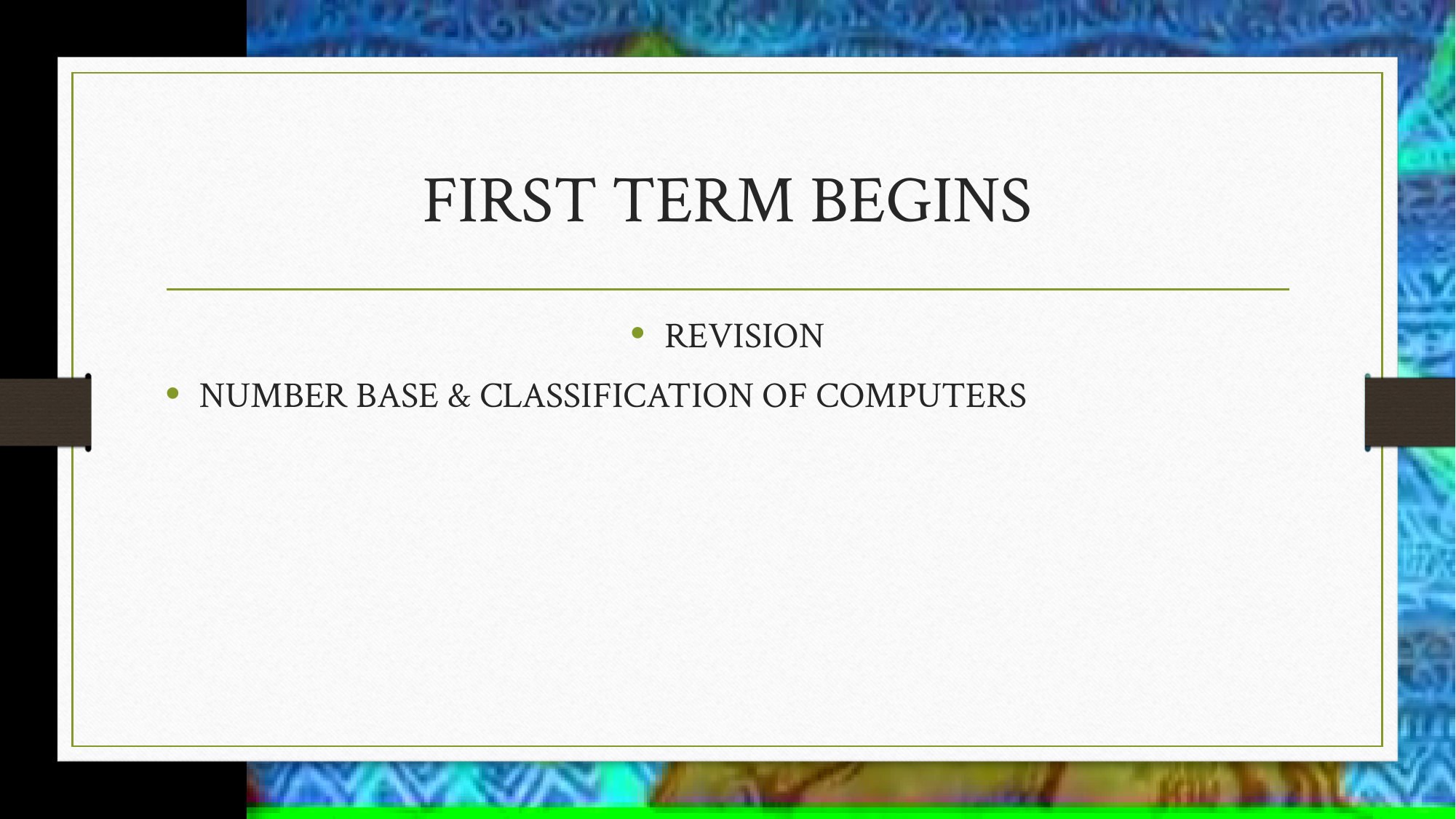

# FIRST TERM BEGINS
REVISION
NUMBER BASE & CLASSIFICATION OF COMPUTERS